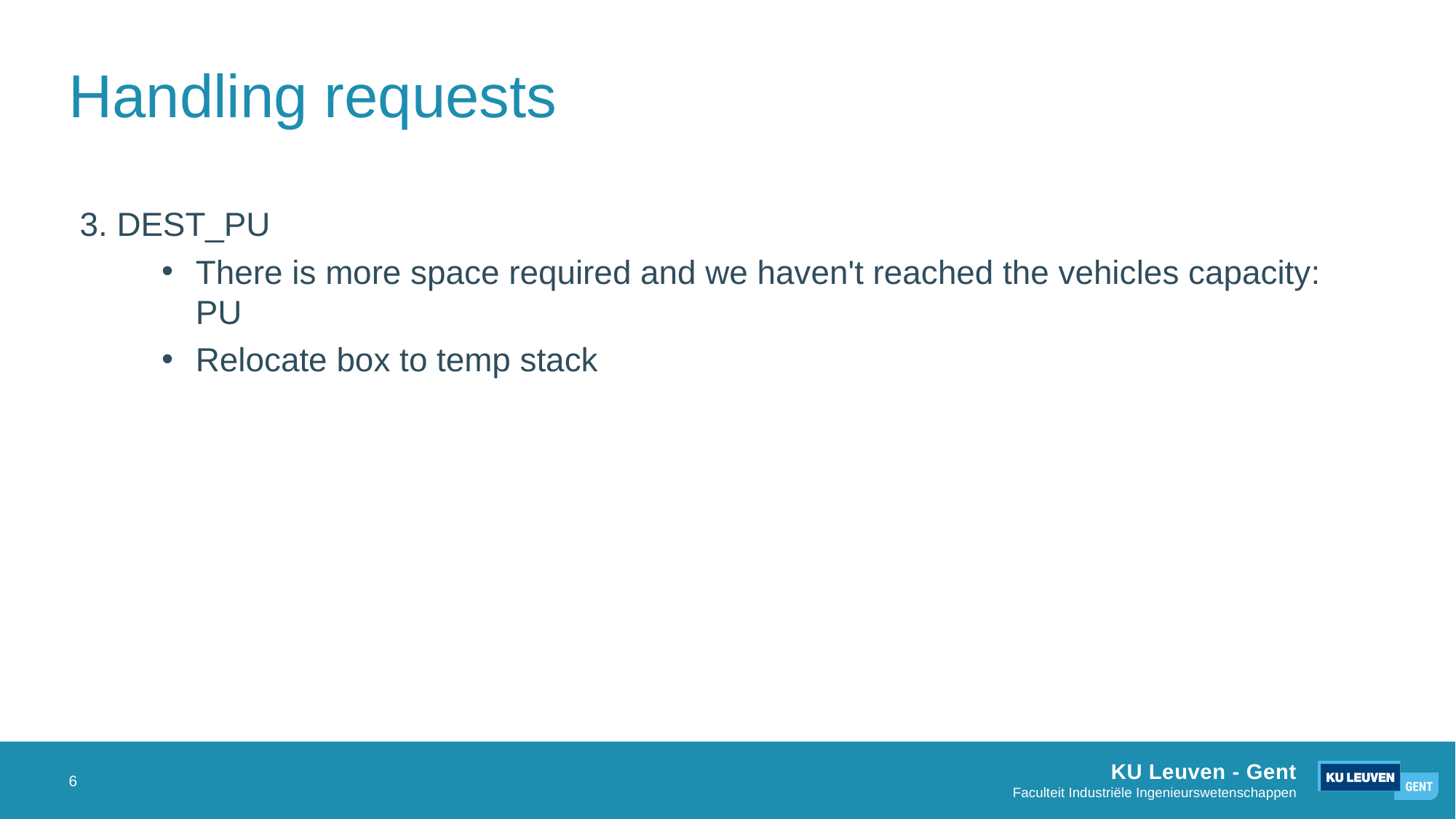

# Handling requests
3. DEST_PU
There is more space required and we haven't reached the vehicles capacity: PU
Relocate box to temp stack

6